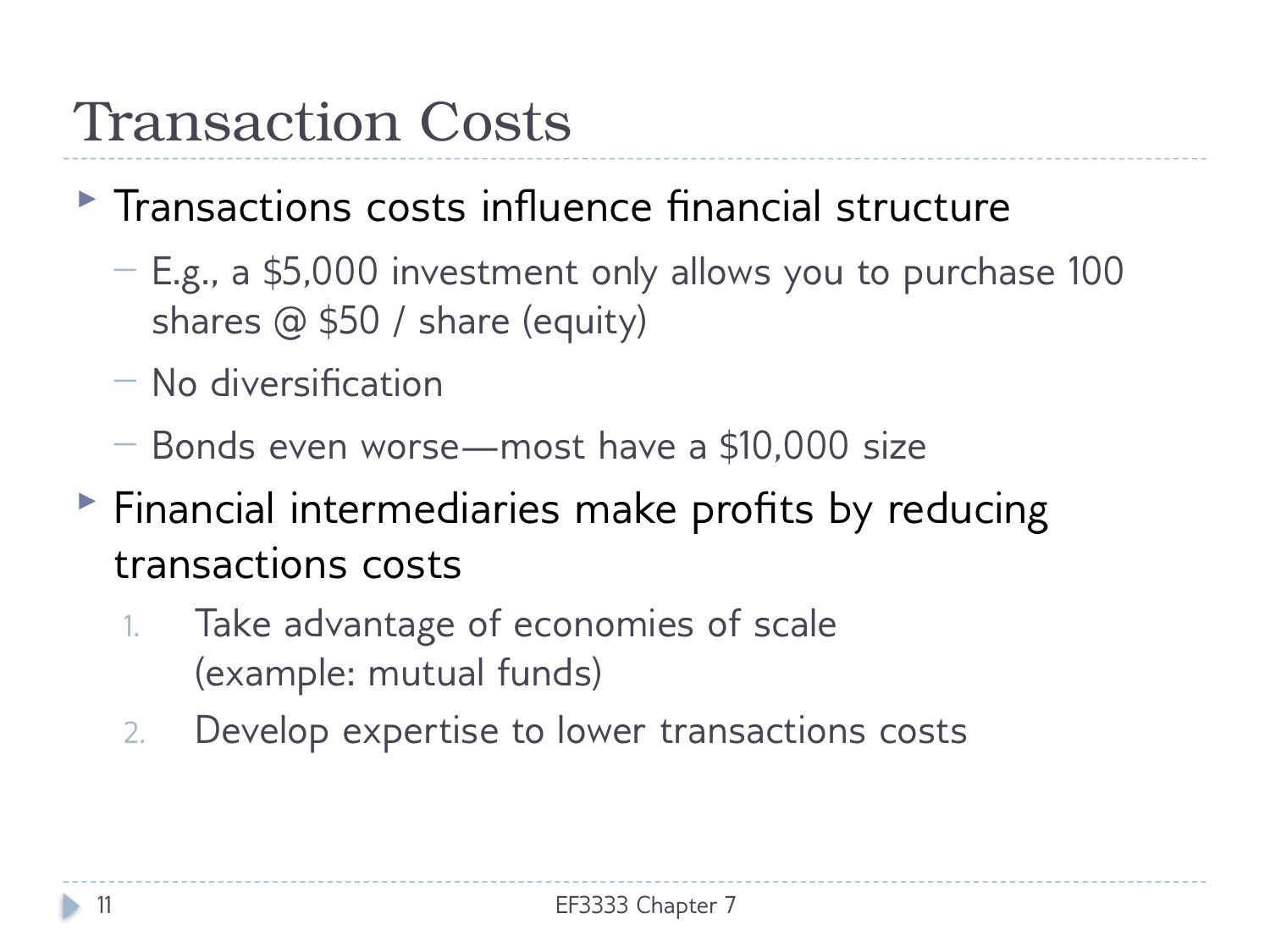

# Transaction Costs
Transactions costs influence financial structure
E.g., a $5,000 investment only allows you to purchase 100 shares @ $50 / share (equity)
No diversification
Bonds even worse—most have a $10,000 size
Financial intermediaries make profits by reducing transactions costs
Take advantage of economies of scale
(example: mutual funds)
Develop expertise to lower transactions costs

11
EF3333 Chapter 7